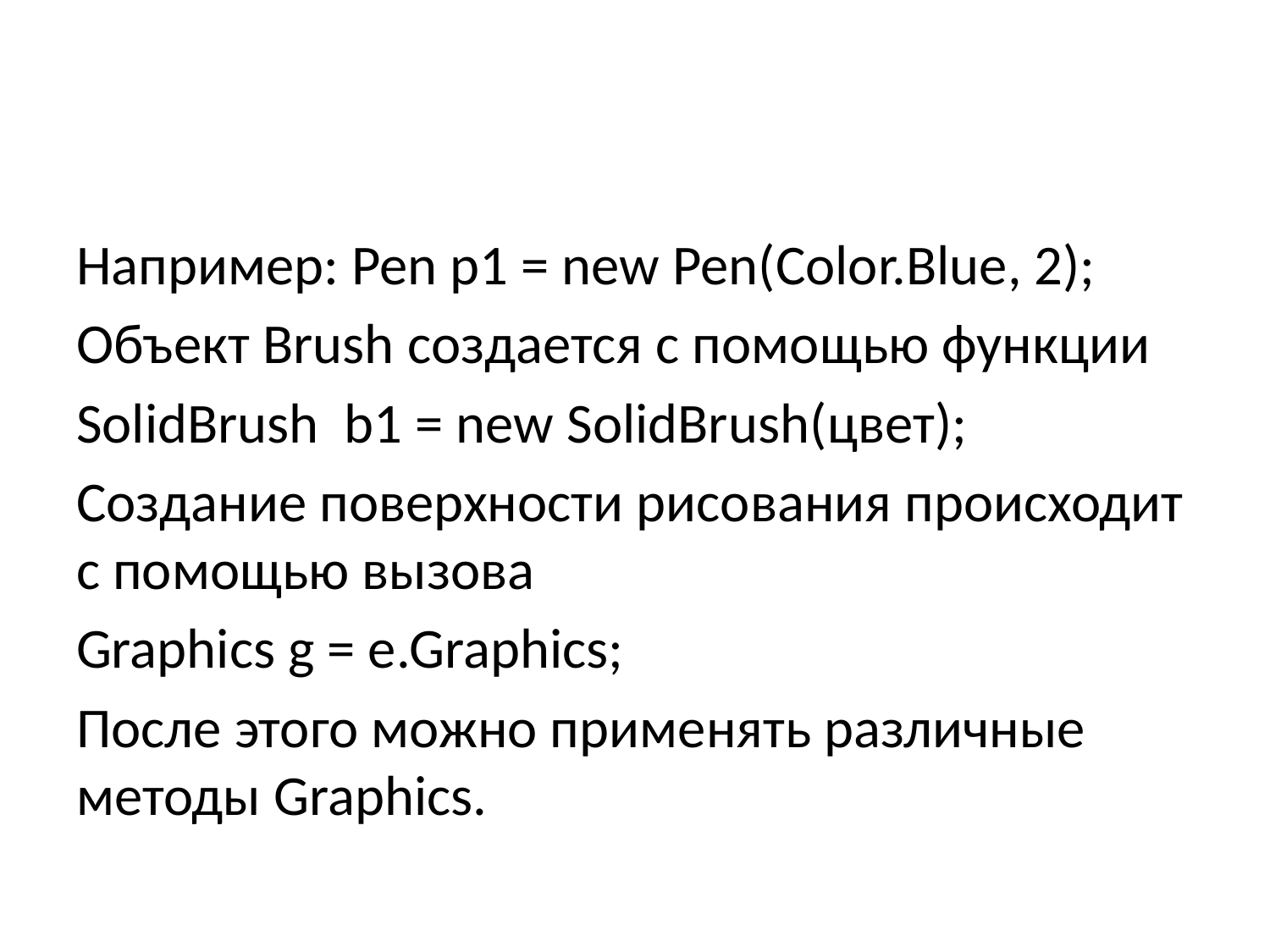

#
Например: Pen p1 = new Pen(Color.Blue, 2);
Объект Brush создается с помощью функции
SolidBrush  b1 = new SolidBrush(цвет);
Создание поверхности рисования происходит с помощью вызова
Graphics g = e.Graphics;
После этого можно применять различные методы Graphics.